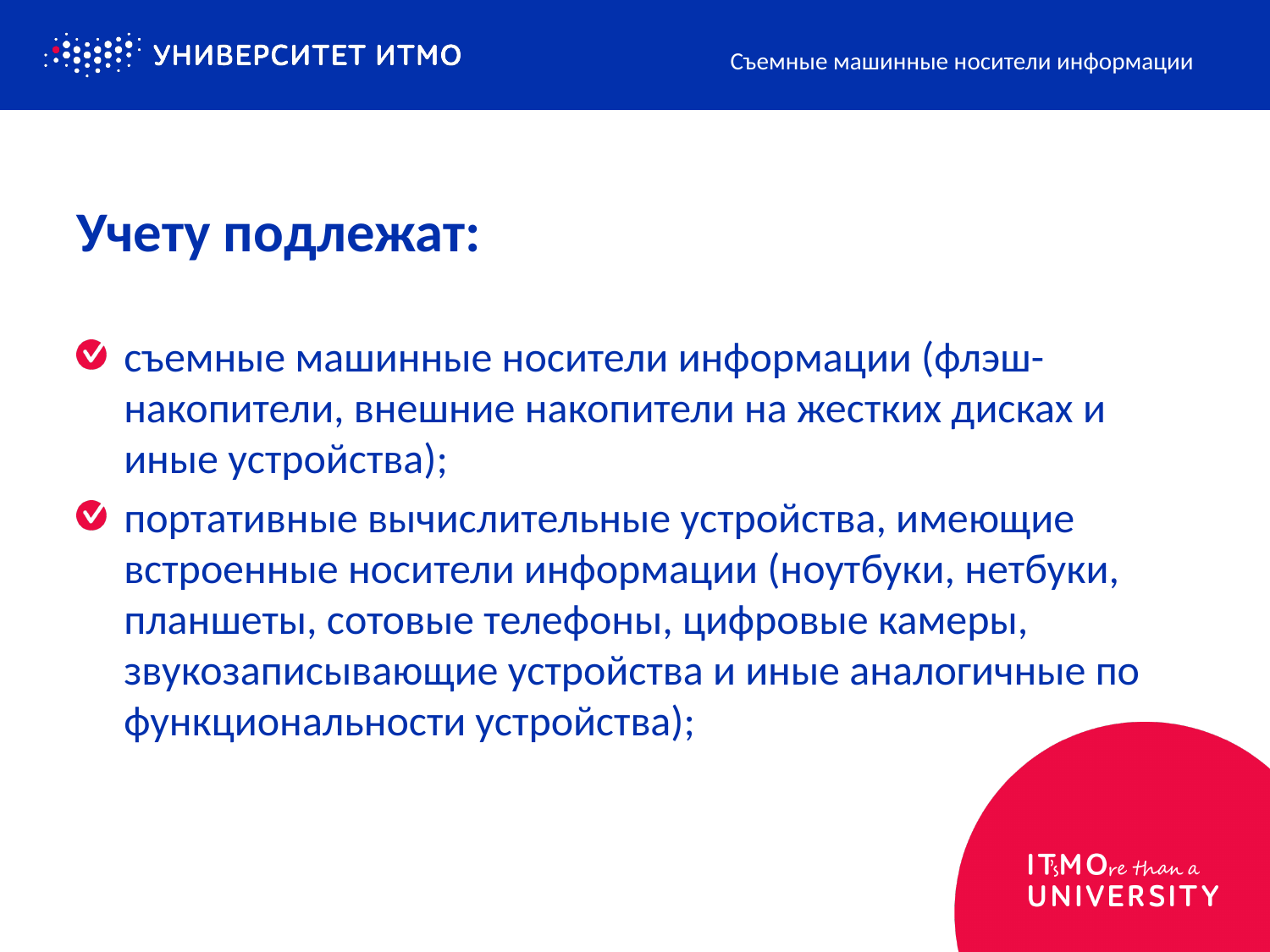

Съемные машинные носители информации
# Учету подлежат:
съемные машинные носители информации (флэш-накопители, внешние накопители на жестких дисках и иные устройства);
портативные вычислительные устройства, имеющие встроенные носители информации (ноутбуки, нетбуки, планшеты, сотовые телефоны, цифровые камеры, звукозаписывающие устройства и иные аналогичные по функциональности устройства);